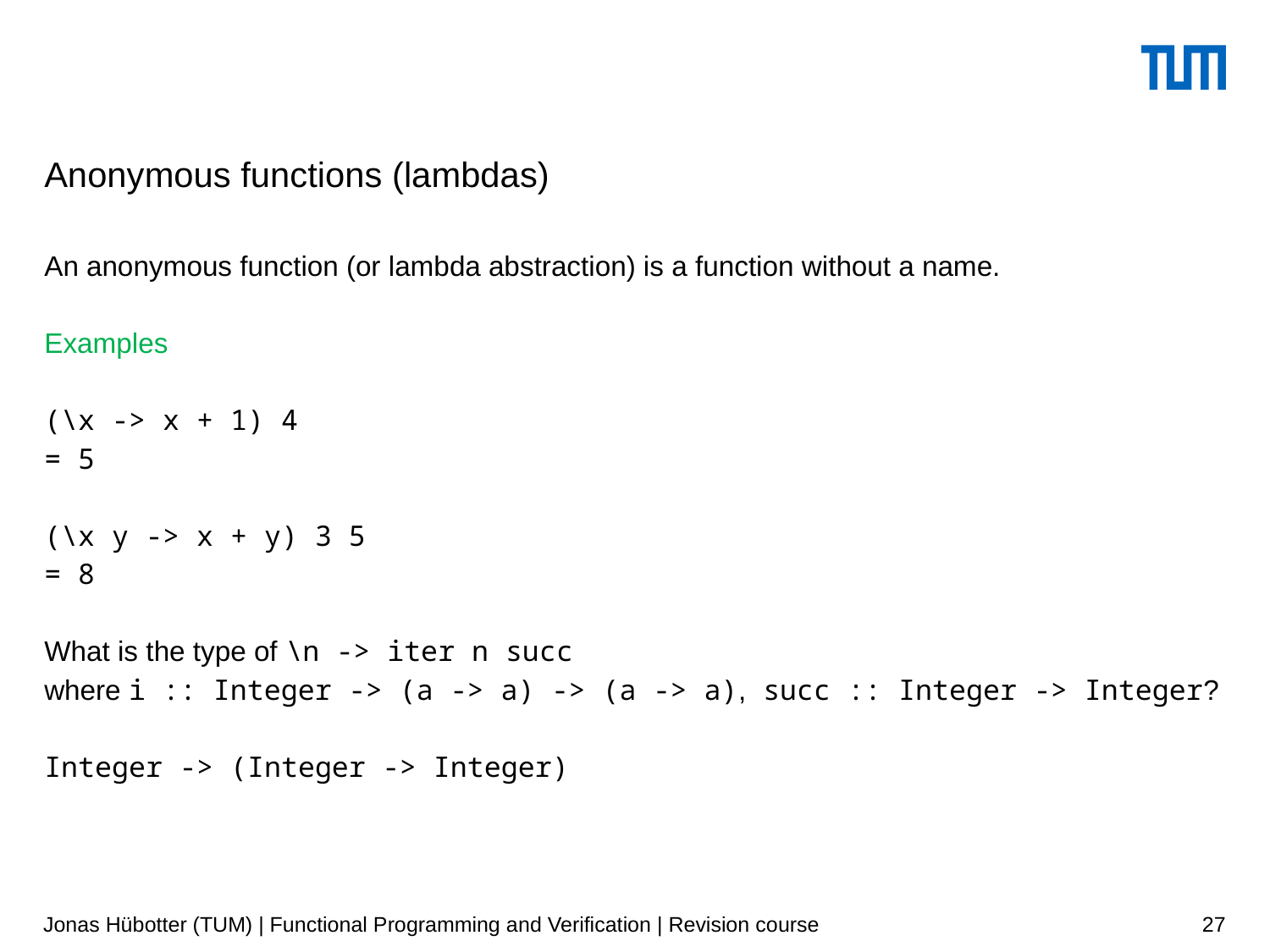

# Anonymous functions (lambdas)
An anonymous function (or lambda abstraction) is a function without a name.

Examples

(\x -> x + 1) 4
= 5

(\x y -> x + y) 3 5
= 8

What is the type of \n -> iter n succ
where i :: Integer -> (a -> a) -> (a -> a), succ :: Integer -> Integer?

Integer -> (Integer -> Integer)
Jonas Hübotter (TUM) | Functional Programming and Verification | Revision course
27